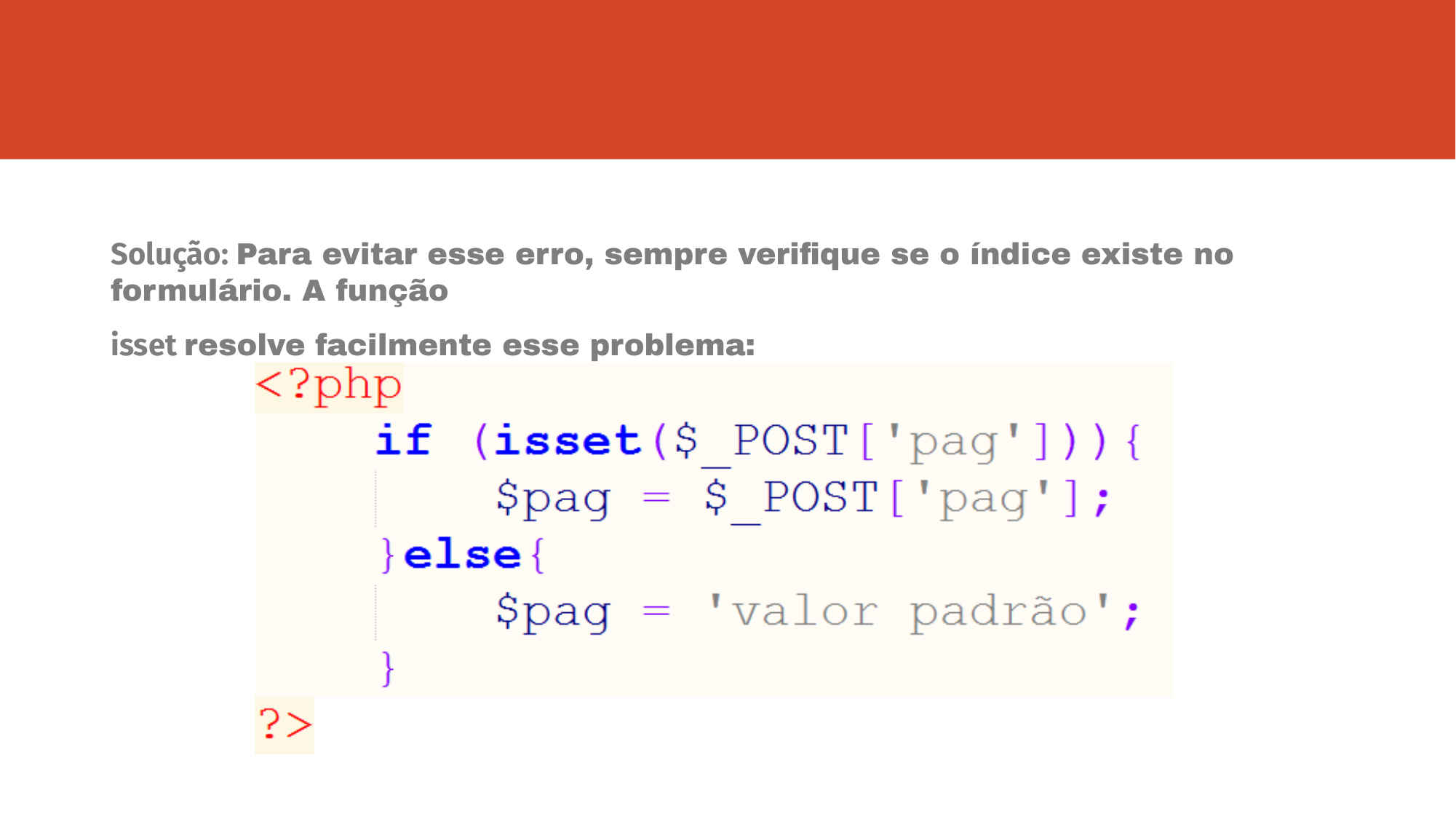

Solução: Para evitar esse erro, sempre verifique se o índice existe no formulário. A função
isset resolve facilmente esse problema: